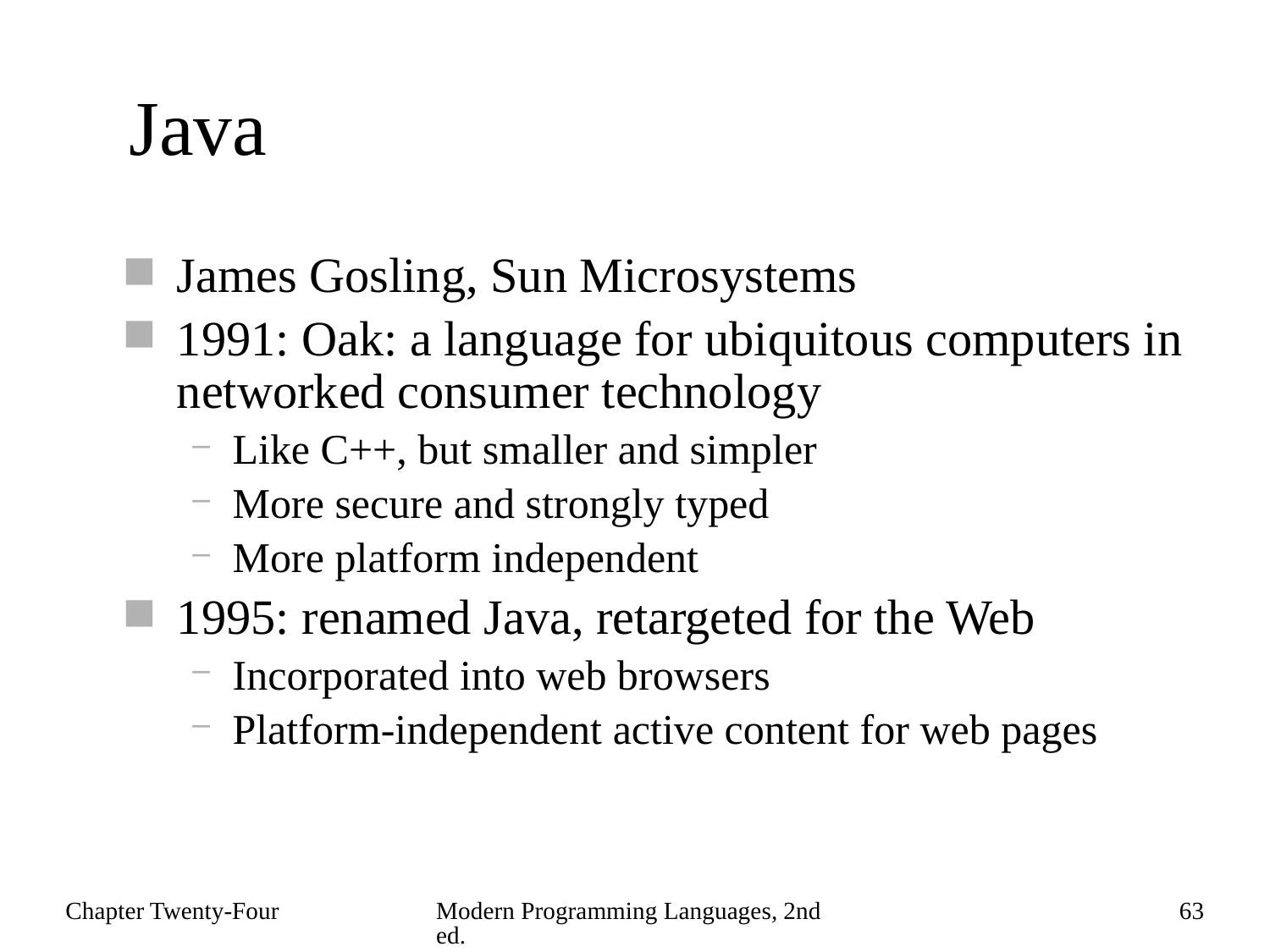

# Java
James Gosling, Sun Microsystems
1991: Oak: a language for ubiquitous computers in networked consumer technology
Like C++, but smaller and simpler
More secure and strongly typed
More platform independent
1995: renamed Java, retargeted for the Web
Incorporated into web browsers
Platform-independent active content for web pages
Chapter Twenty-Four
Modern Programming Languages, 2nd ed.
63